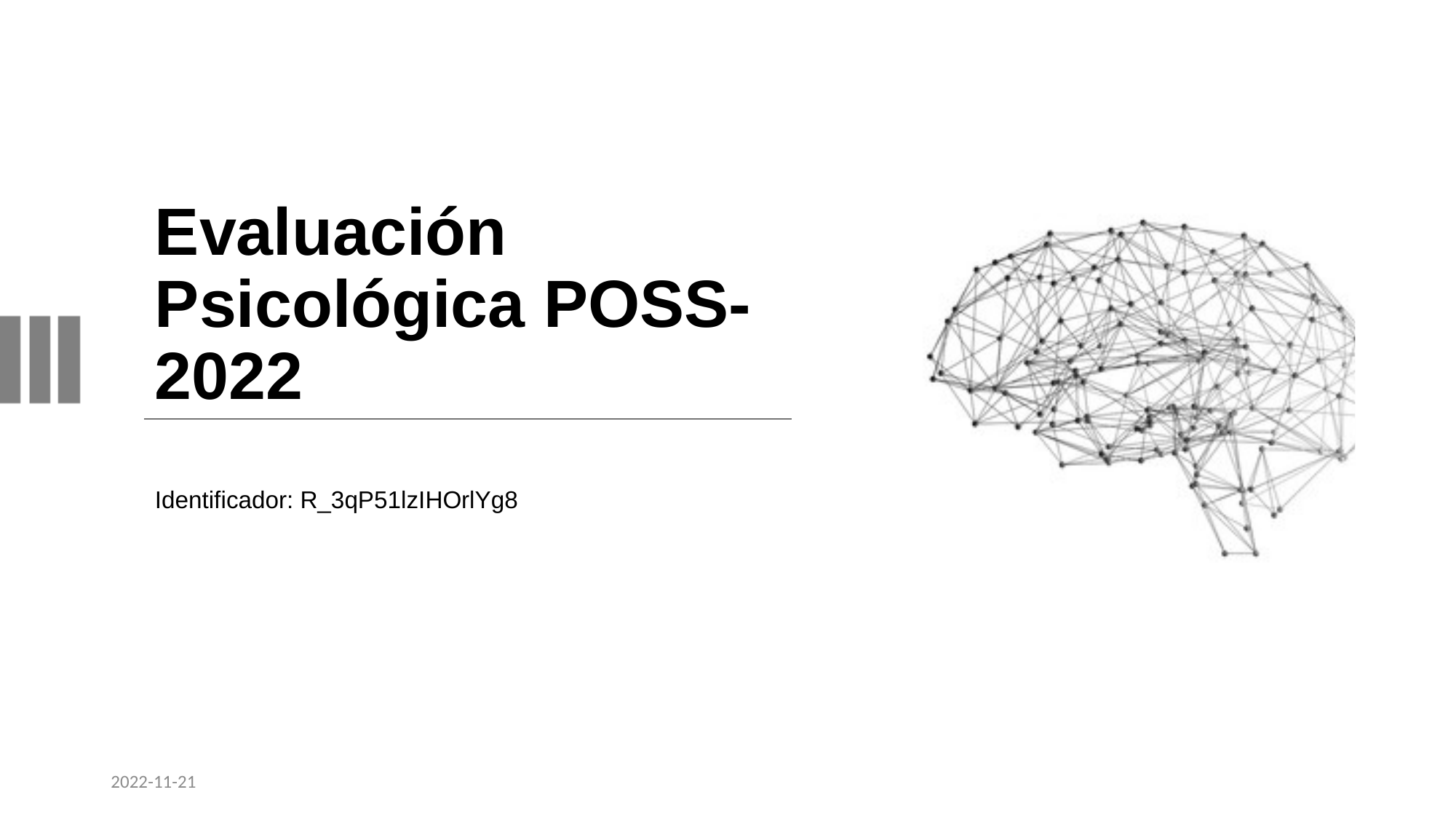

# Evaluación Psicológica POSS-2022
Identificador: R_3qP51lzIHOrlYg8
2022-11-21